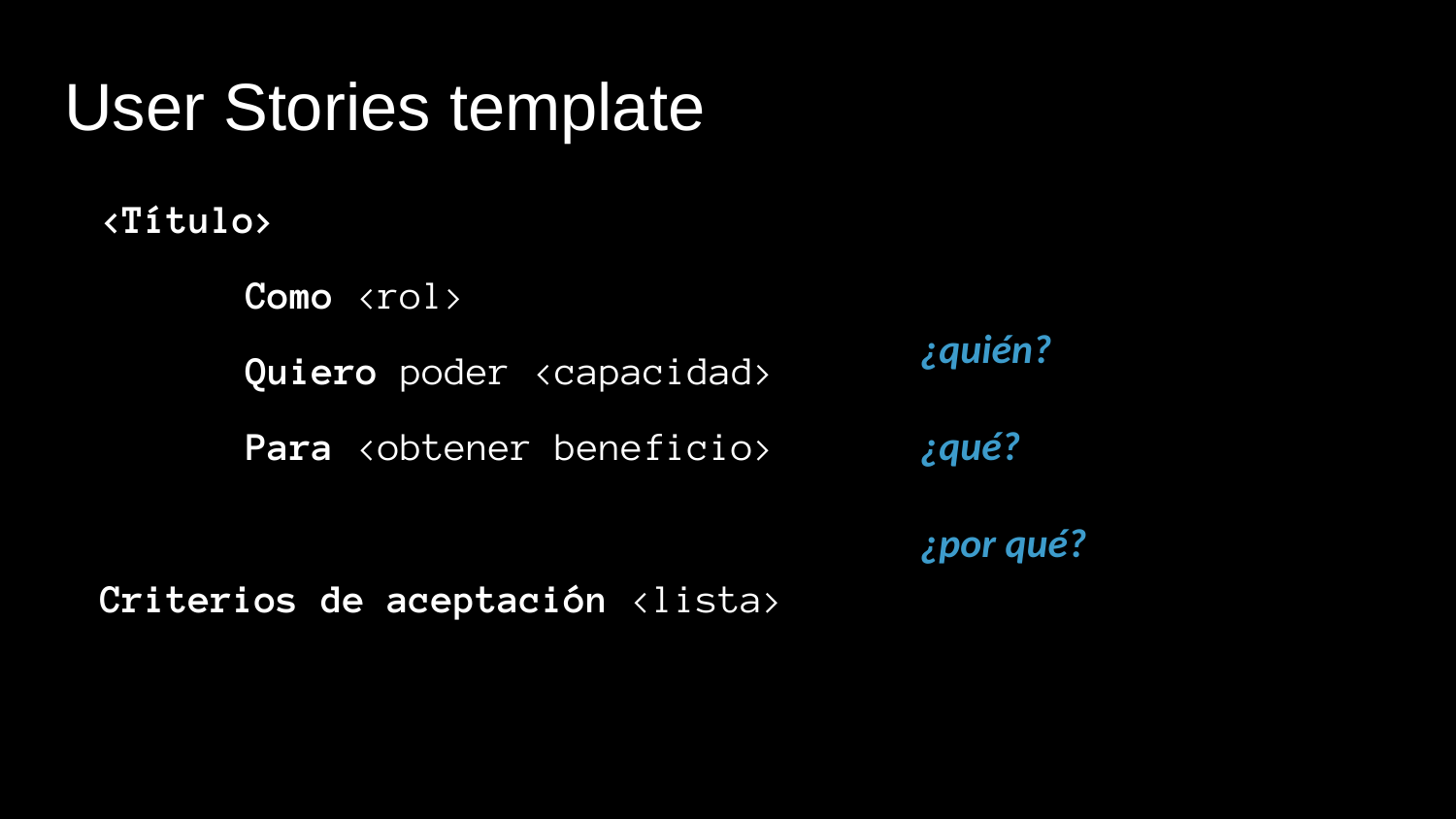

# User Stories template
<Título>
Como <rol>
Quiero poder <capacidad>
Para <obtener beneficio>

Criterios de aceptación <lista>

¿quién?
¿qué?
¿por qué?